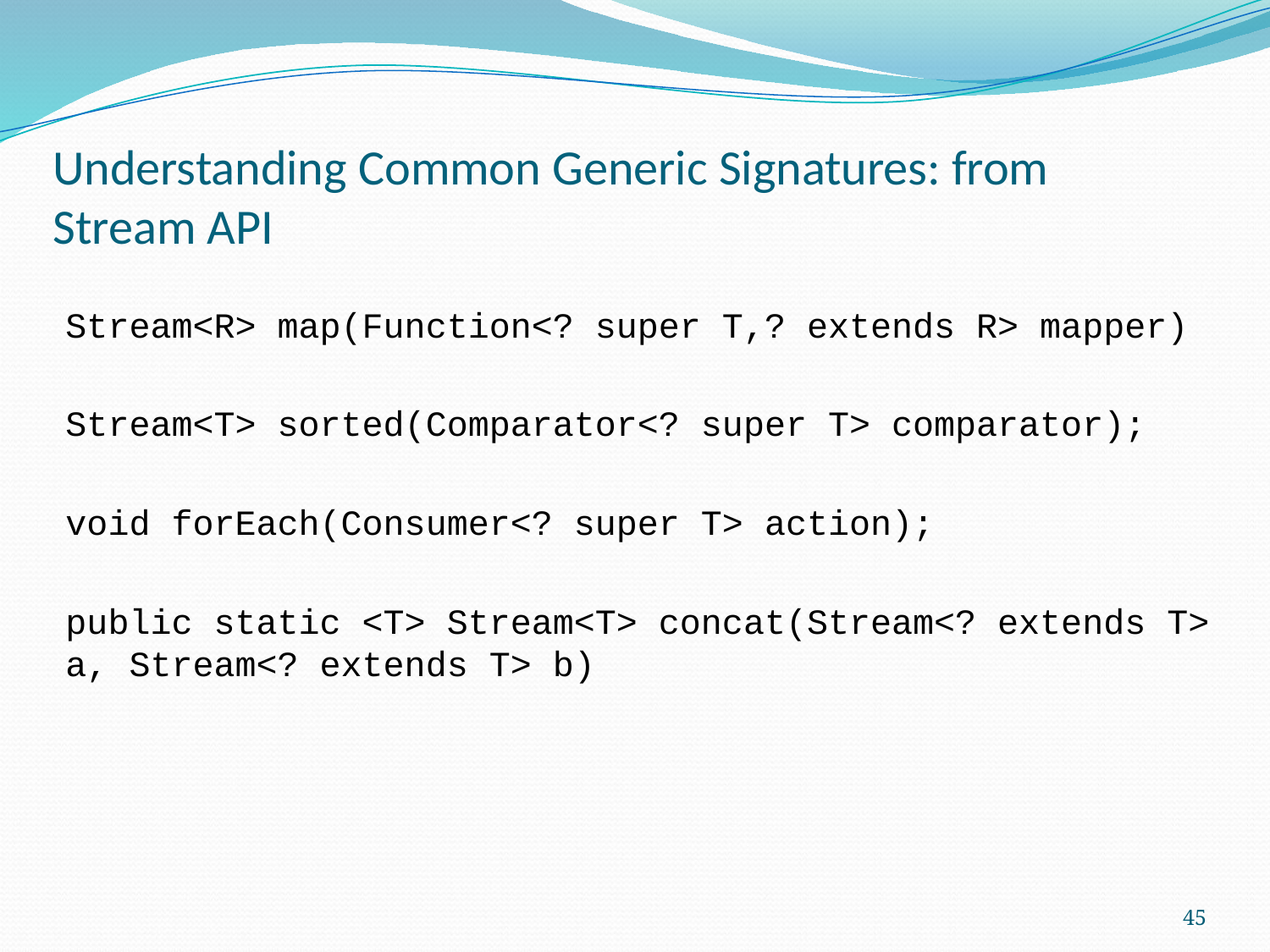

# Understanding Common Generic Signatures: from Stream API
Stream<R> map(Function<? super T,? extends R> mapper)

Stream<T> sorted(Comparator<? super T> comparator);

void forEach(Consumer<? super T> action);

public static <T> Stream<T> concat(Stream<? extends T> a, Stream<? extends T> b)

45